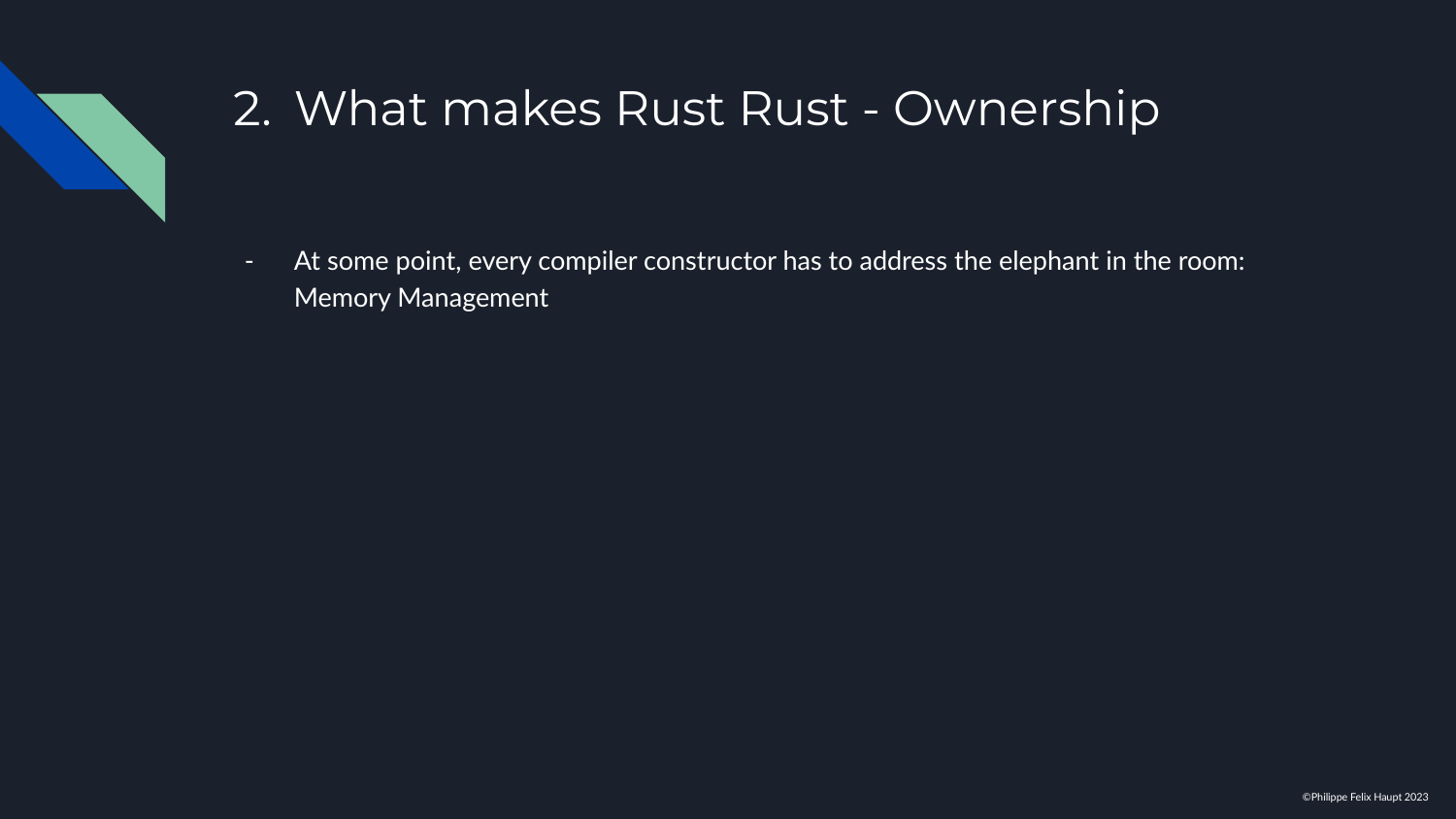

# What makes Rust Rust - Ownership
At some point, every compiler constructor has to address the elephant in the room:
Memory Management
©Philippe Felix Haupt 2023